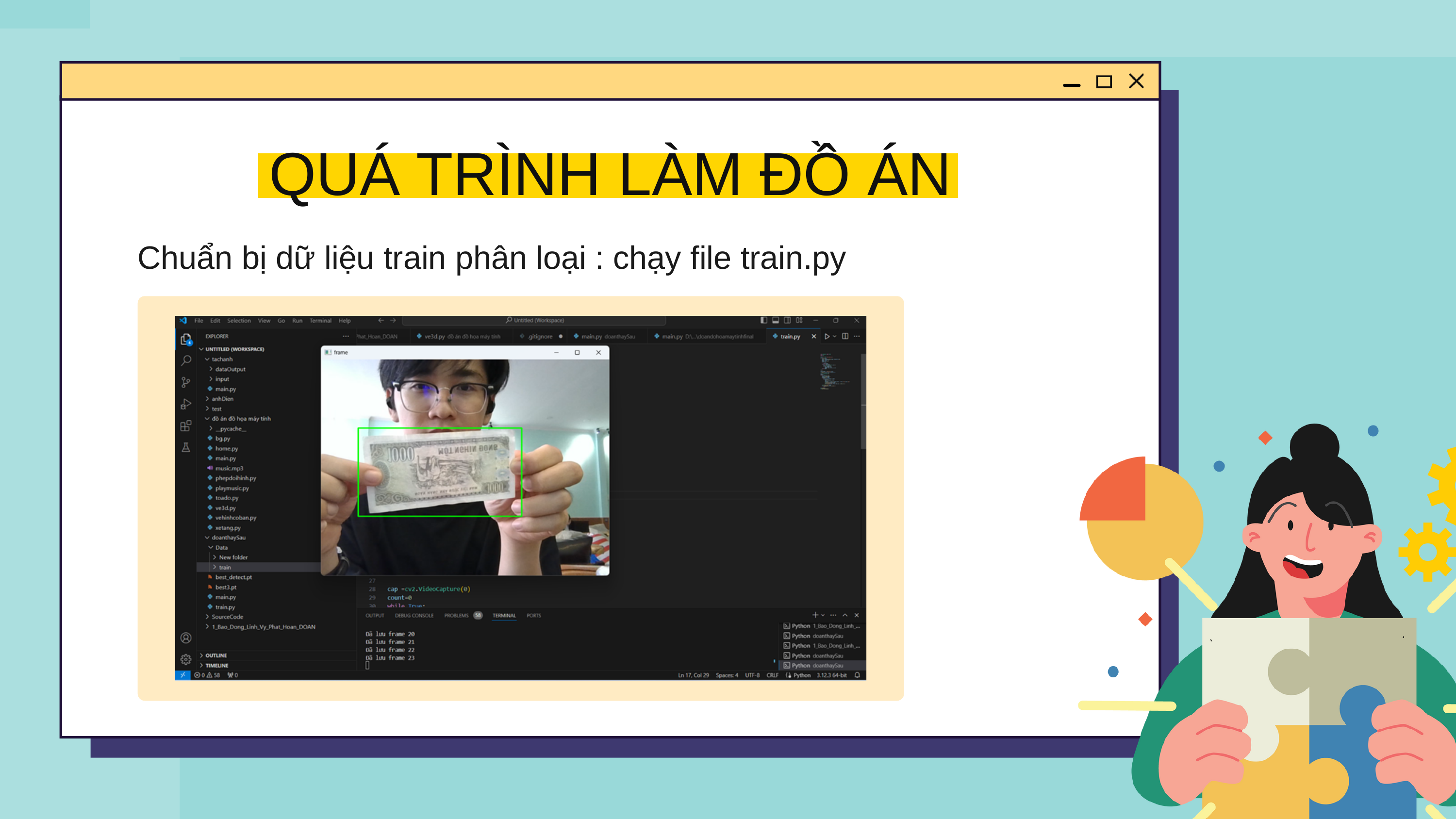

QUÁ TRÌNH LÀM ĐỒ ÁN

Chuẩn bị dữ liệu train phân loại : chạy file train.py